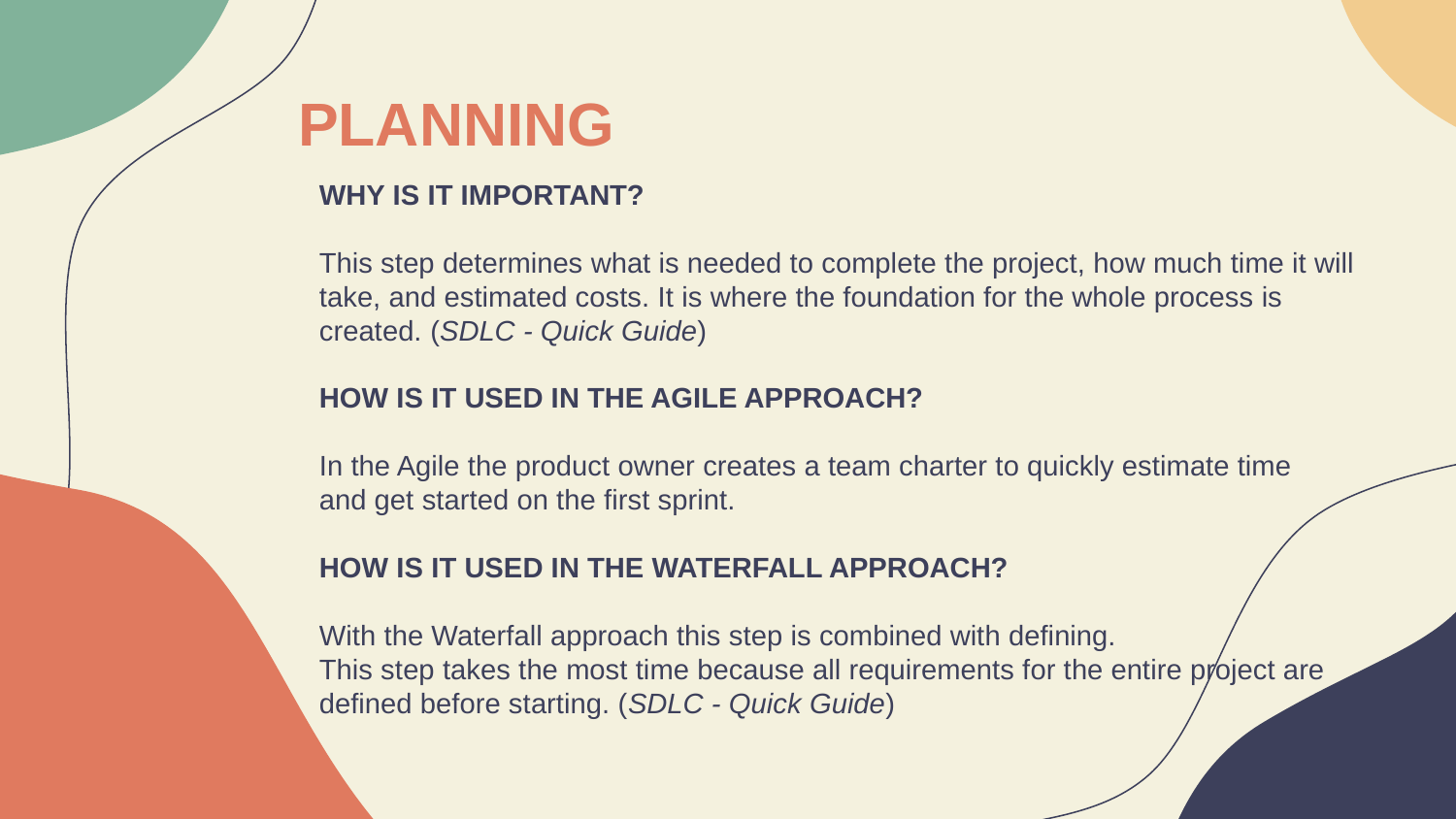

# PLANNING
WHY IS IT IMPORTANT?

This step determines what is needed to complete the project, how much time it will take, and estimated costs. It is where the foundation for the whole process is created. (SDLC - Quick Guide)

HOW IS IT USED IN THE AGILE APPROACH?

In the Agile the product owner creates a team charter to quickly estimate time
and get started on the first sprint.

HOW IS IT USED IN THE WATERFALL APPROACH?

With the Waterfall approach this step is combined with defining.
This step takes the most time because all requirements for the entire project are defined before starting. (SDLC - Quick Guide)